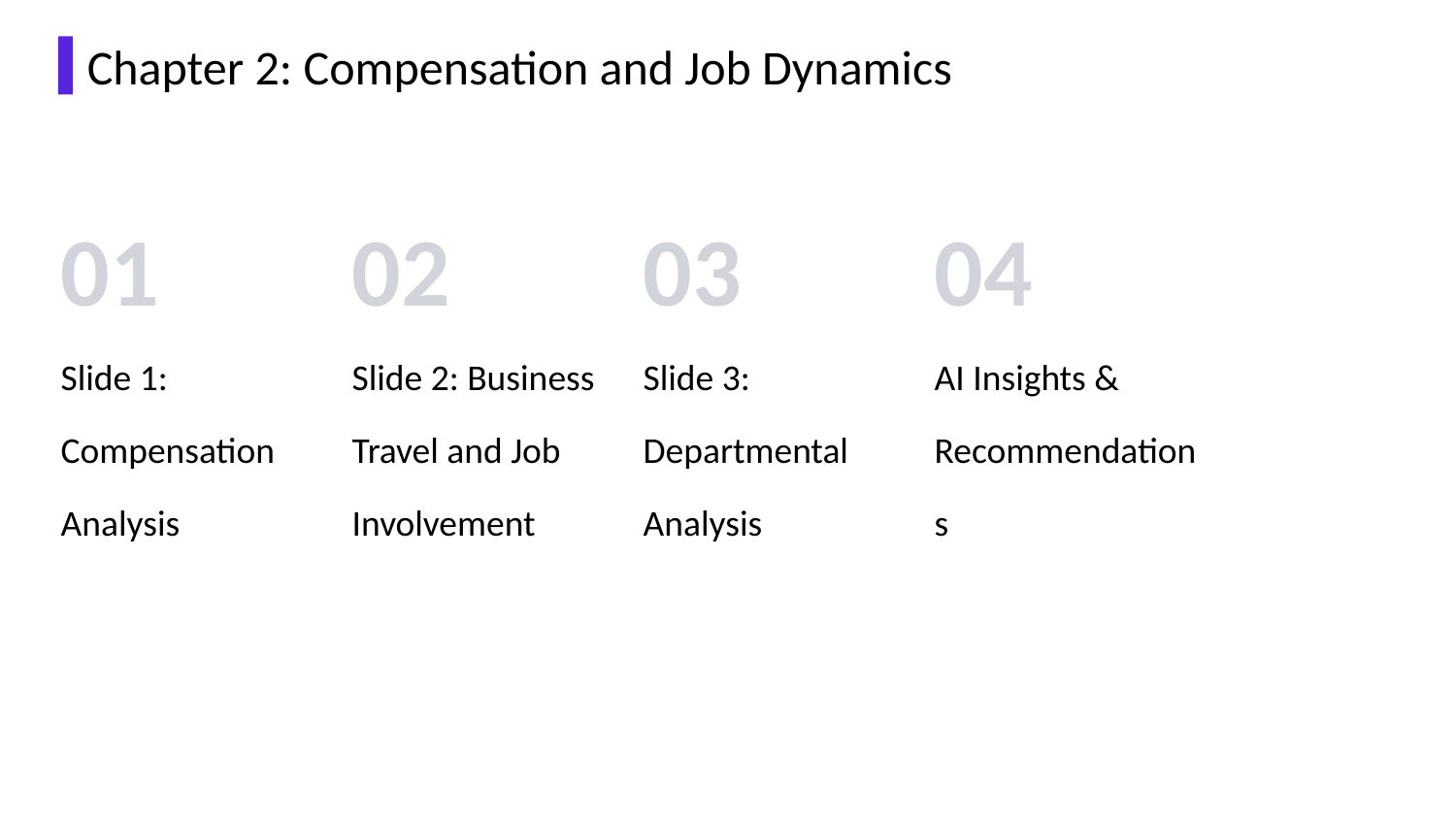

Chapter 2: Compensation and Job Dynamics
01
Slide 1: Compensation Analysis
02
Slide 2: Business Travel and Job Involvement
03
Slide 3: Departmental Analysis
04
AI Insights & Recommendations